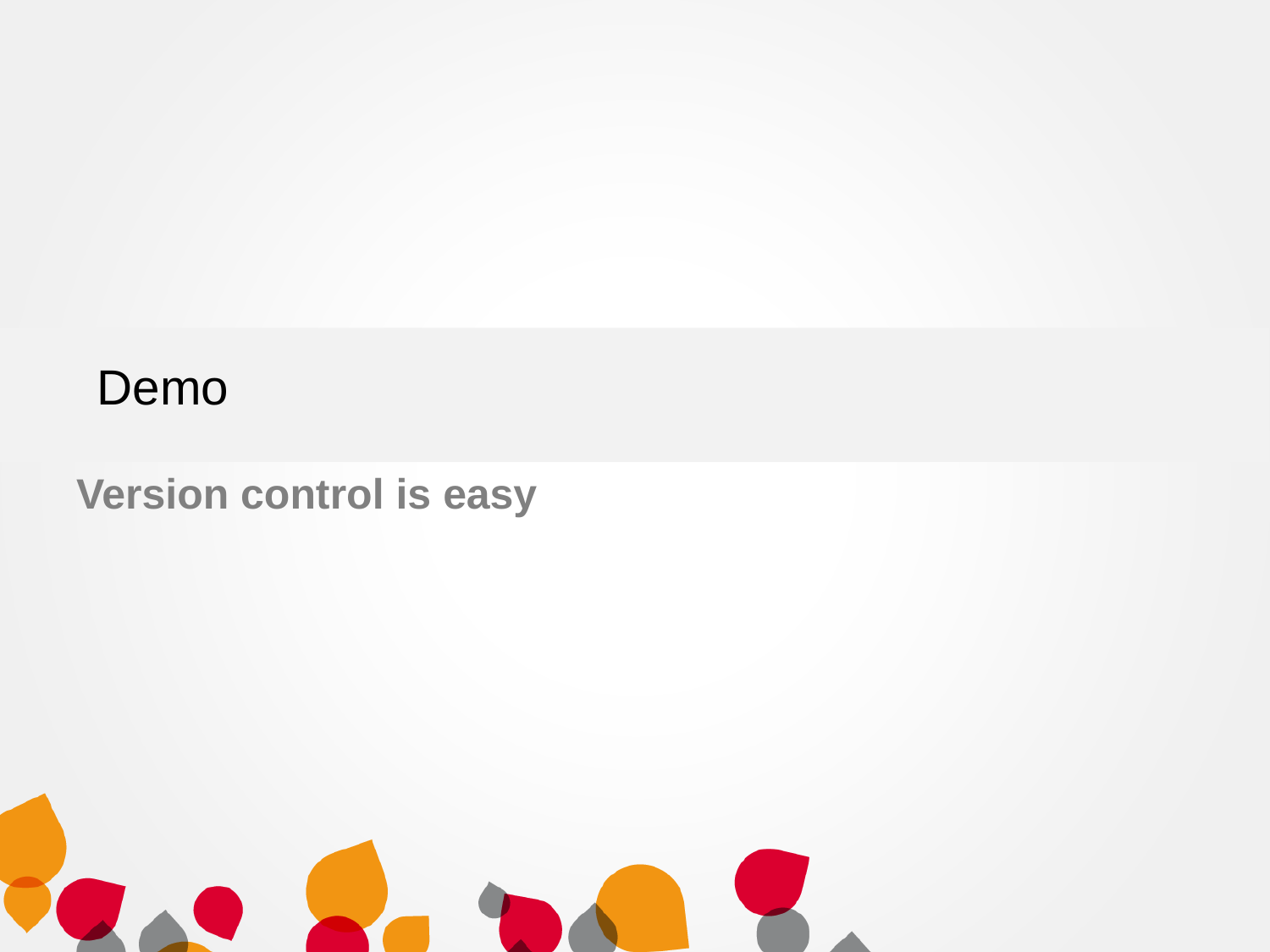

Demo
Demo
# Version control is easy